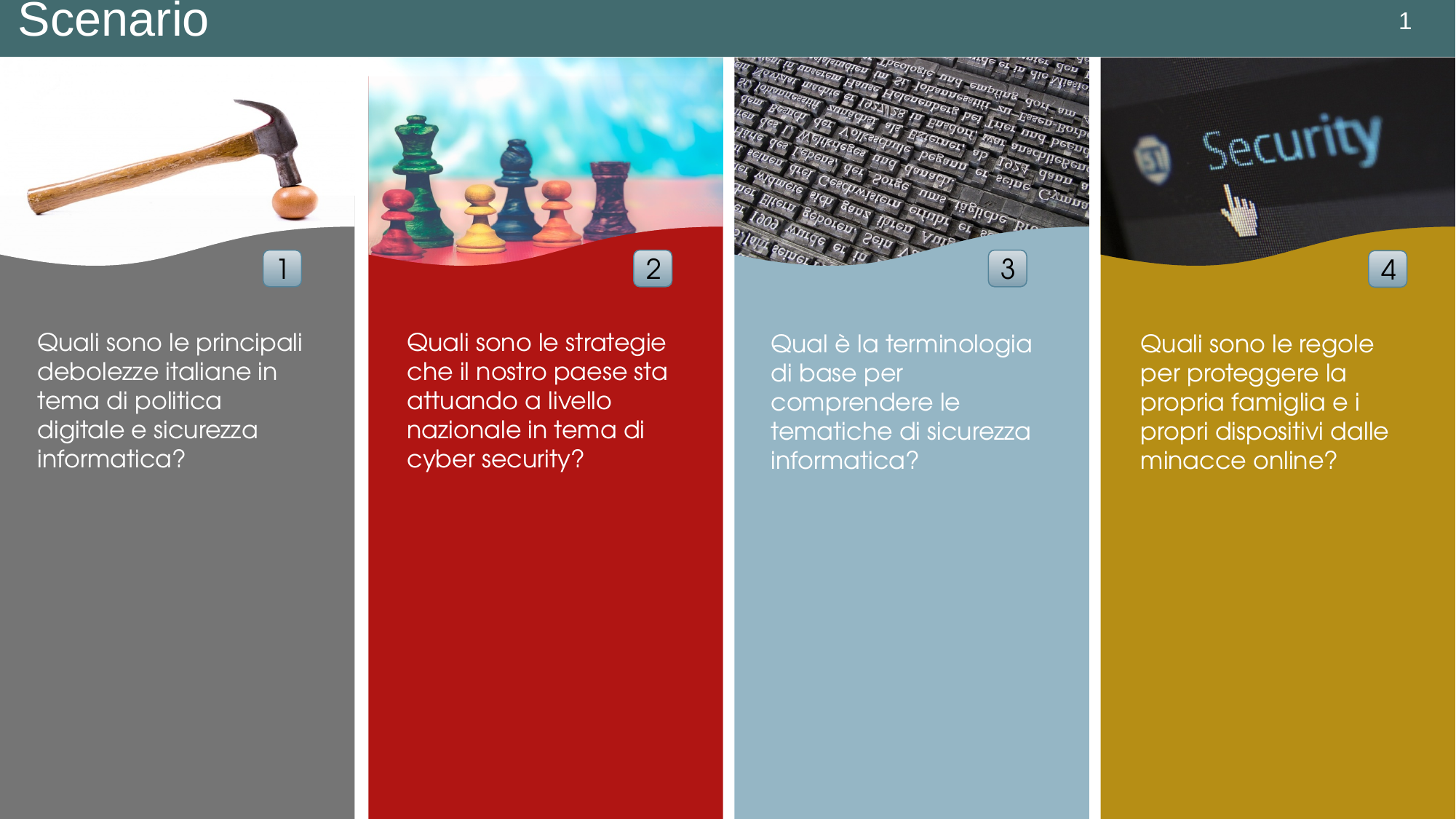

Note sviluppo
Img1:
https://pixabay.com/it/debolezza-martello-cotta-uovo-314401/
Img2:
https://pixabay.com/it/pegni-figure-di-scacchi-colorato-3467512/
Img3:
https://pixabay.com/it/font-condurre-insieme-stampa-libro-705667/
Img4:
https://pixabay.com/it/sicurezza-protezione-anti-virus-265130/
1
Scenario

2
3
1
4
Quali sono le principali debolezze italiane in tema di politica digitale e sicurezza informatica?
Quali sono le strategie che il nostro paese sta attuando a livello nazionale in tema di  cyber security?
Qual è la terminologia di base per comprendere le tematiche di sicurezza informatica?

Quali sono le regole per proteggere la propria famiglia e i propri dispositivi dalle minacce online?